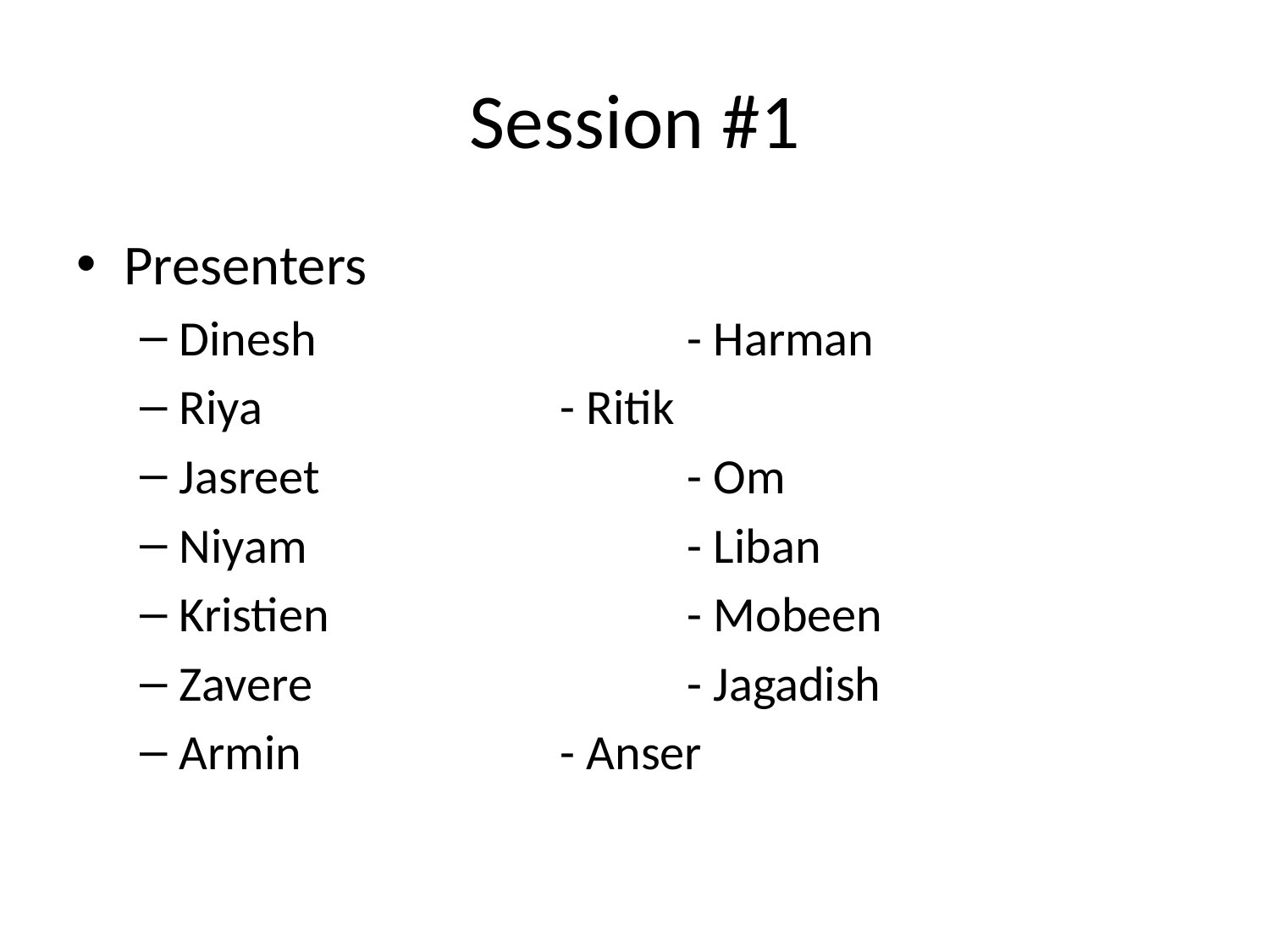

# Session #1
Presenters
Dinesh			- Harman
Riya			- Ritik
Jasreet			- Om
Niyam			- Liban
Kristien			- Mobeen
Zavere			- Jagadish
Armin			- Anser